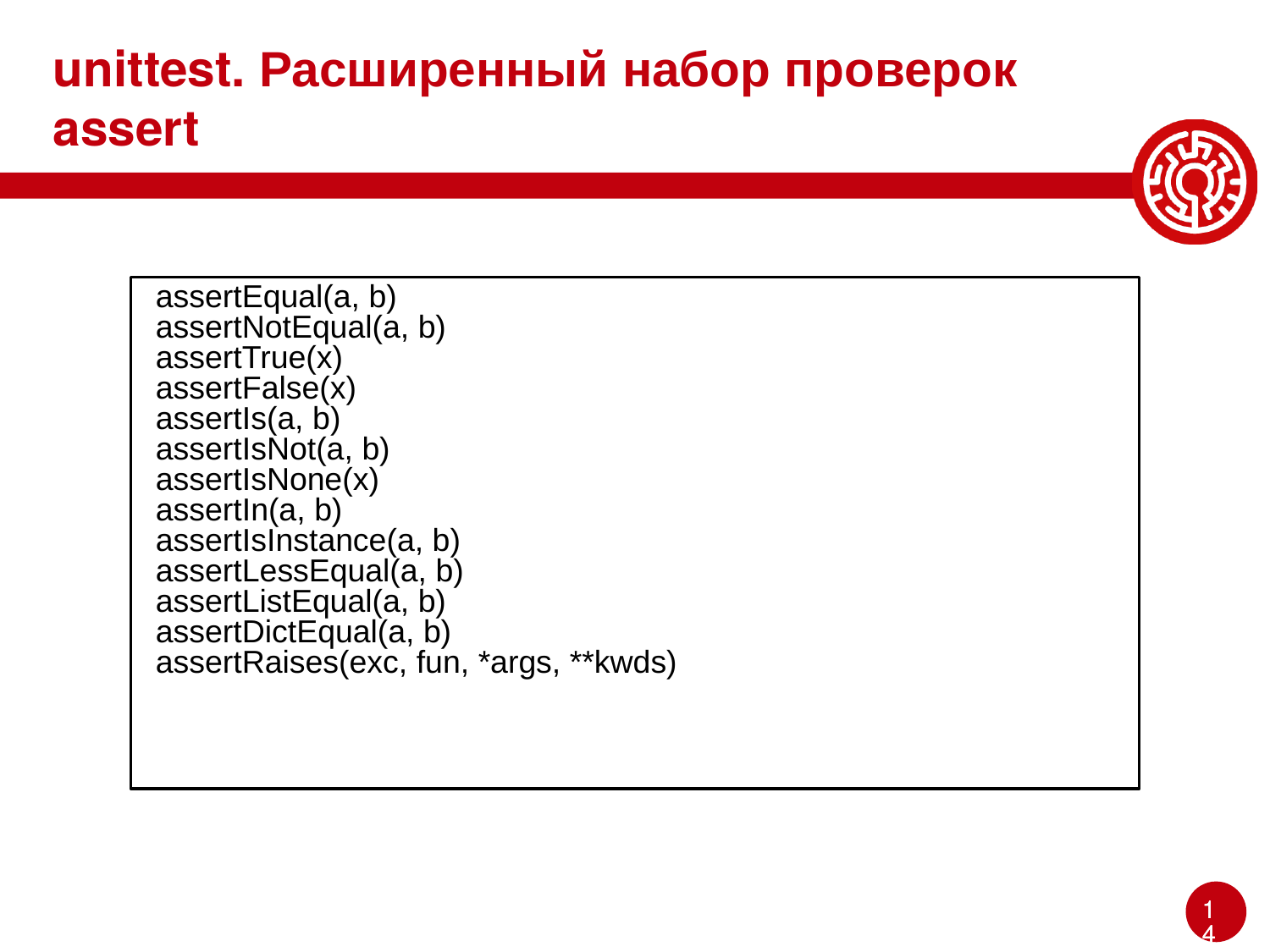

# unittest. Расширенный набор проверок assert
assertEqual(a, b)
assertNotEqual(a, b)
assertTrue(x)
assertFalse(x)
assertIs(a, b)
assertIsNot(a, b)
assertIsNone(x)
assertIn(a, b)
assertIsInstance(a, b)
assertLessEqual(a, b)
assertListEqual(a, b)
assertDictEqual(a, b)
assertRaises(exc, fun, *args, **kwds)

14
14